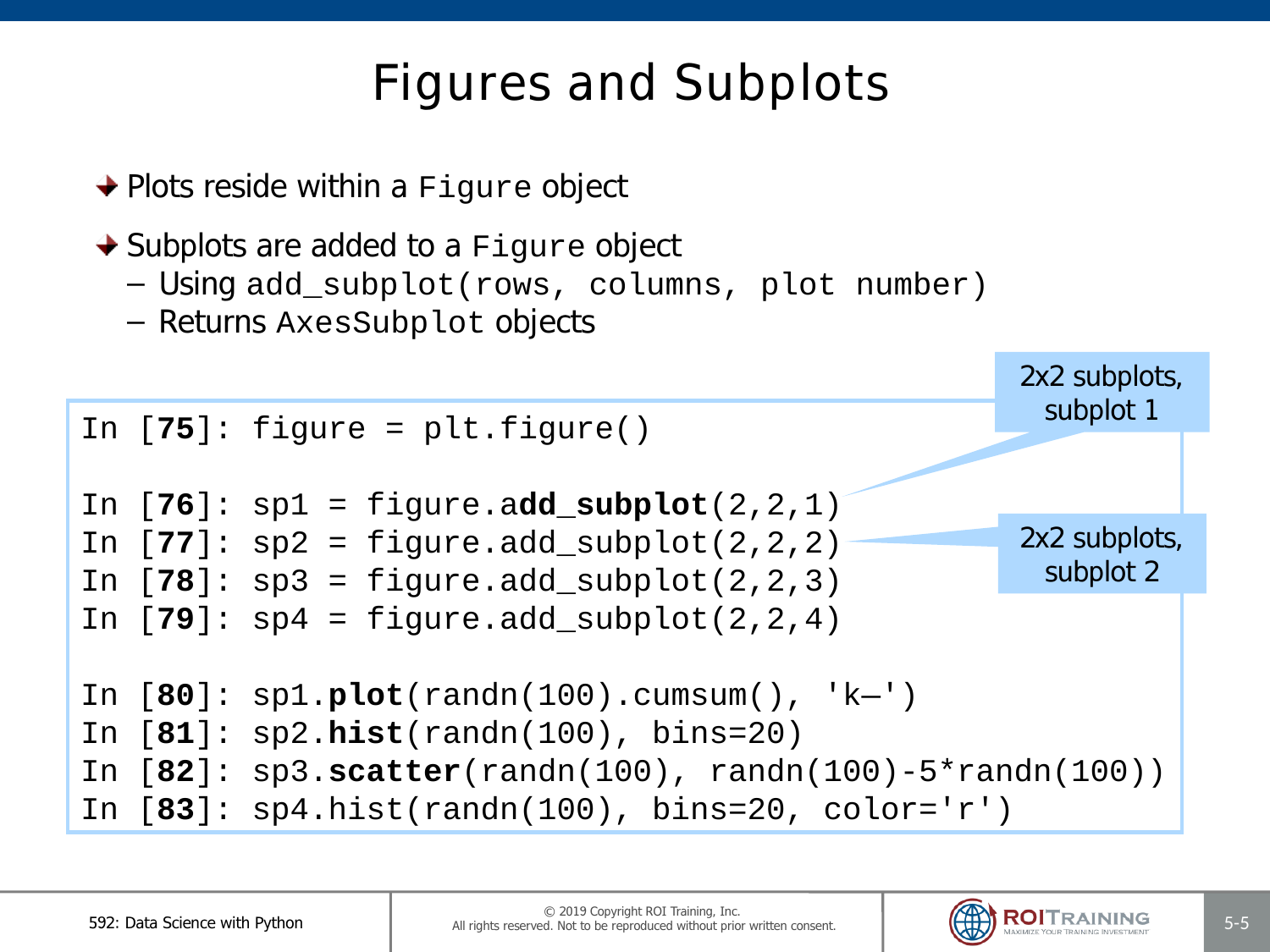

# Figures and Subplots
Plots reside within a Figure object
Subplots are added to a Figure object
Using add_subplot(rows, columns, plot number)
Returns AxesSubplot objects
2x2 subplots, subplot 1
In [75]: figure = plt.figure()

In [76]: sp1 = figure.add_subplot(2,2,1)
In [77]: sp2 = figure.add_subplot(2,2,2)
In [78]: sp3 = figure.add_subplot(2,2,3)
In [79]: sp4 = figure.add_subplot(2,2,4)

In [80]: sp1.plot(randn(100).cumsum(), 'k—')
In [81]: sp2.hist(randn(100), bins=20)
In [82]: sp3.scatter(randn(100), randn(100)-5*randn(100))
In [83]: sp4.hist(randn(100), bins=20, color='r')
2x2 subplots, subplot 2